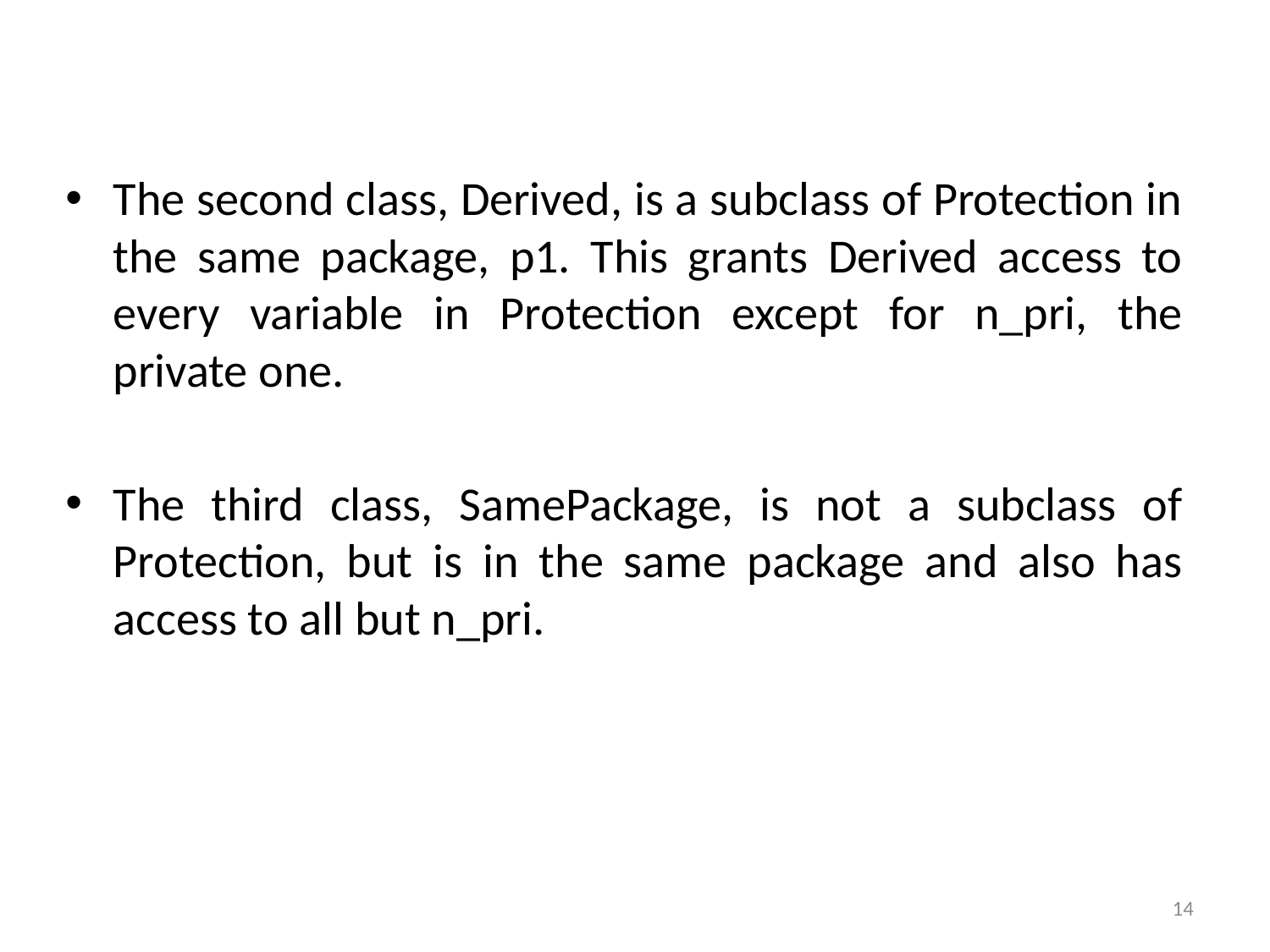

The second class, Derived, is a subclass of Protection in the same package, p1. This grants Derived access to every variable in Protection except for n_pri, the private one.

The third class, SamePackage, is not a subclass of Protection, but is in the same package and also has access to all but n_pri.
14